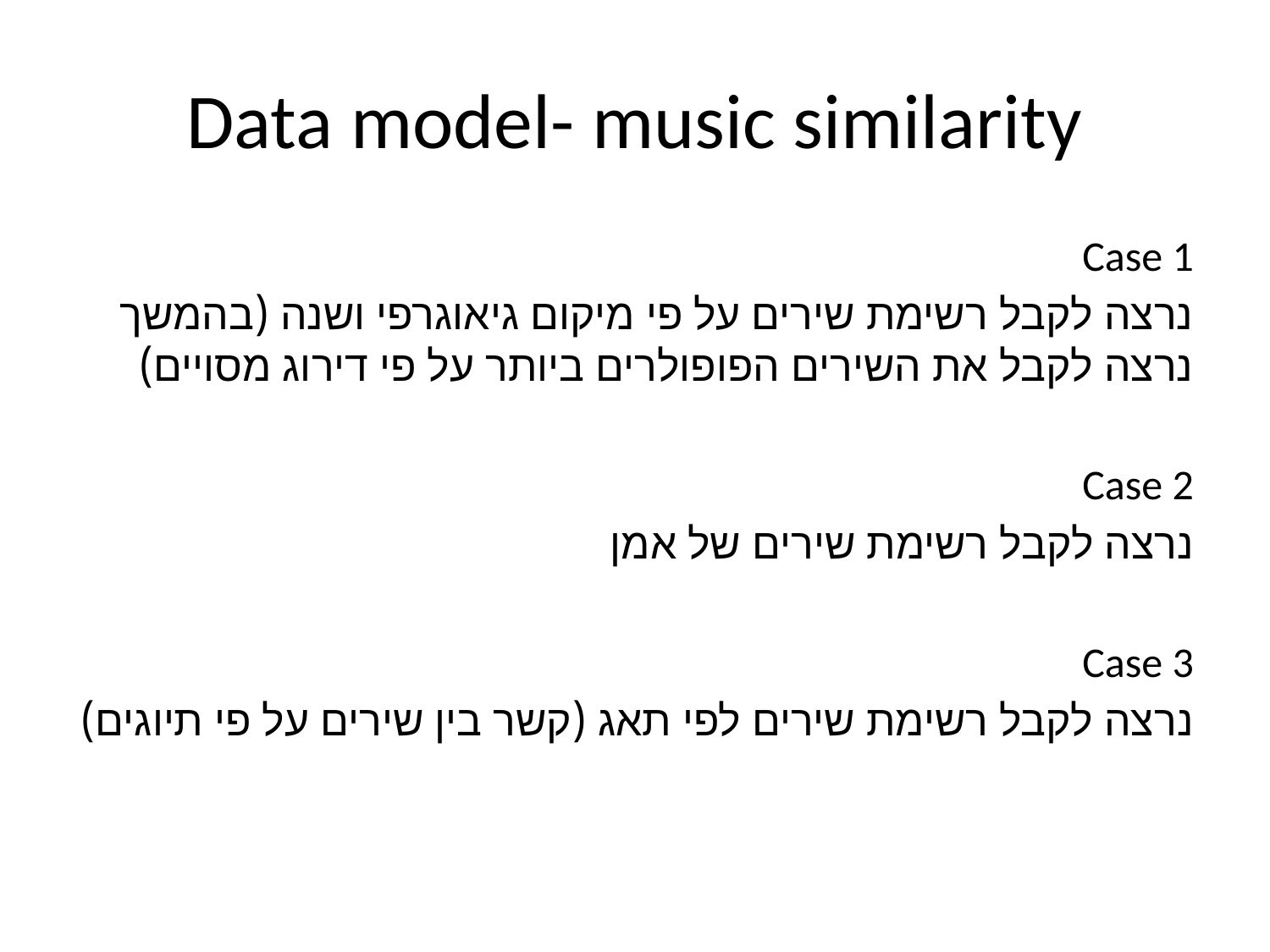

# Data model- music similarity
Case 1
נרצה לקבל רשימת שירים על פי מיקום גיאוגרפי ושנה (בהמשך נרצה לקבל את השירים הפופולרים ביותר על פי דירוג מסויים)

Case 2
נרצה לקבל רשימת שירים של אמן

Case 3
נרצה לקבל רשימת שירים לפי תאג (קשר בין שירים על פי תיוגים)